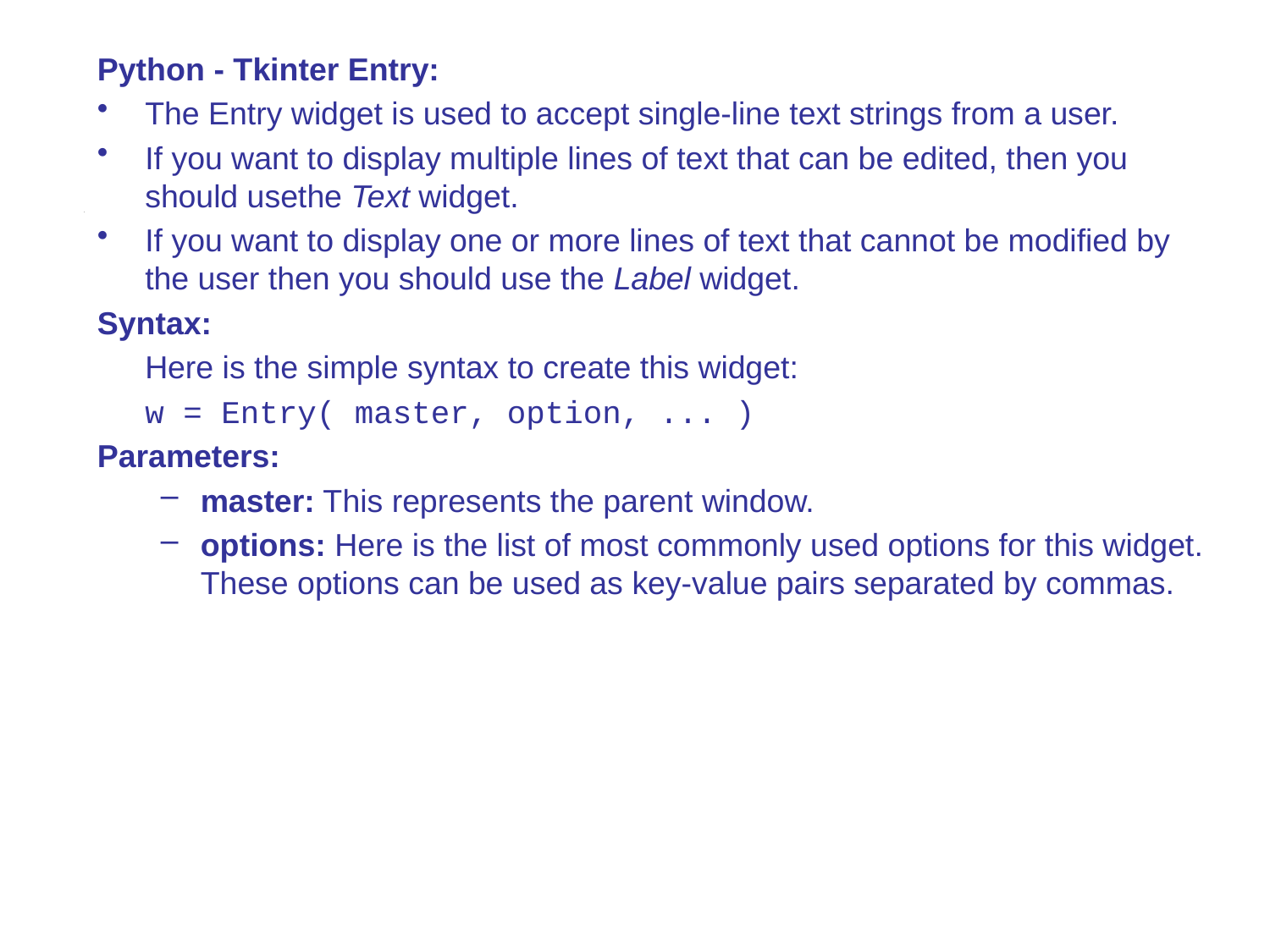

Python - Tkinter Entry:
The Entry widget is used to accept single-line text strings from a user.
If you want to display multiple lines of text that can be edited, then you should usethe Text widget.
If you want to display one or more lines of text that cannot be modified by the user then you should use the Label widget.
Syntax:
	Here is the simple syntax to create this widget:
	w = Entry( master, option, ... )
Parameters:
master: This represents the parent window.
options: Here is the list of most commonly used options for this widget. These options can be used as key-value pairs separated by commas.